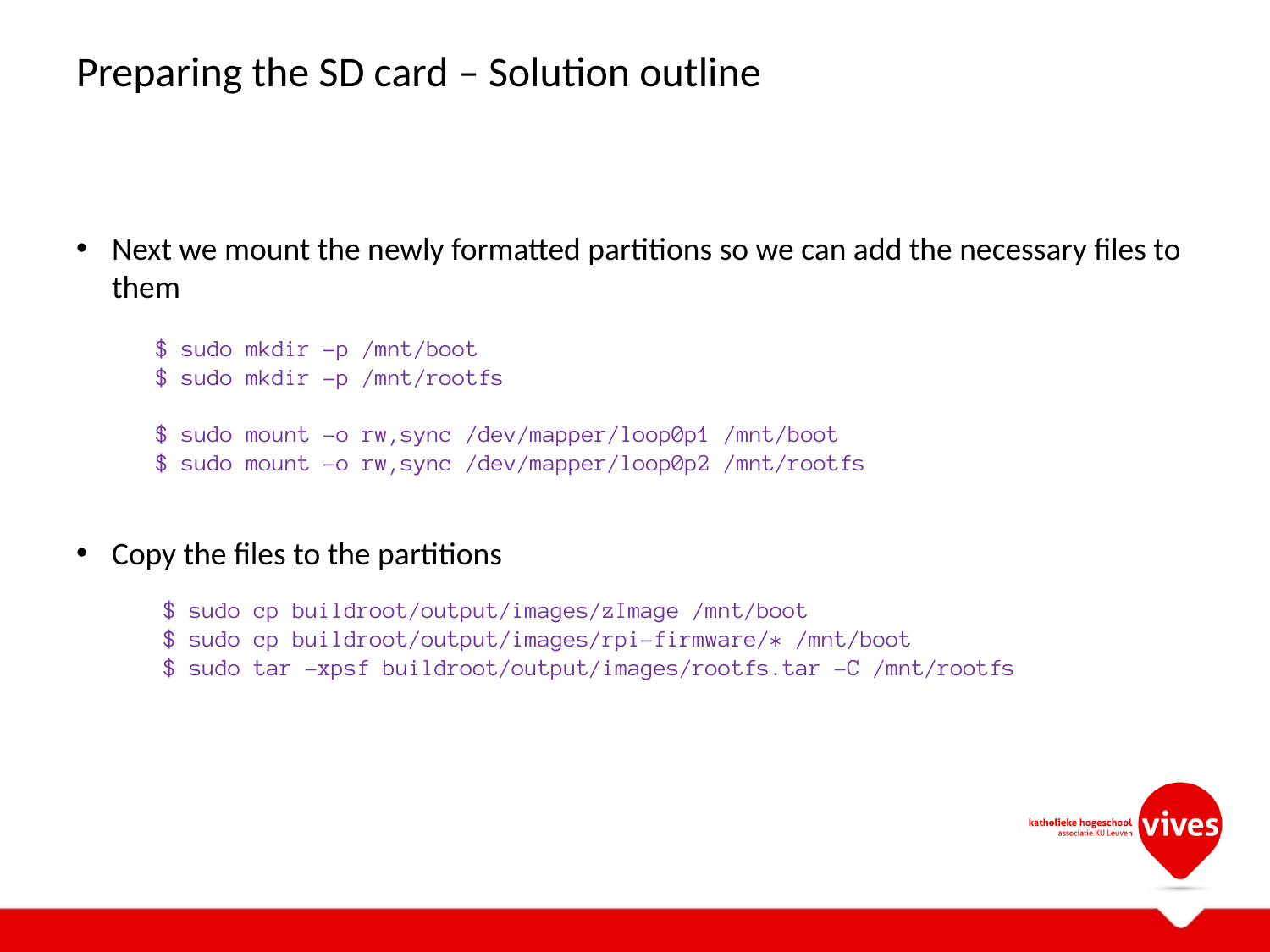

# Preparing the SD card – Solution outline
Next we mount the newly formatted partitions so we can add the necessary files to them

Copy the files to the partitions

$ sudo mkdir -p /mnt/boot
$ sudo mkdir -p /mnt/rootfs

$ sudo mount -o rw,sync /dev/mapper/loop0p1 /mnt/boot
$ sudo mount -o rw,sync /dev/mapper/loop0p2 /mnt/rootfs
$ sudo cp buildroot/output/images/zImage /mnt/boot
$ sudo cp buildroot/output/images/rpi-firmware/* /mnt/boot
$ sudo tar -xpsf buildroot/output/images/rootfs.tar -C /mnt/rootfs